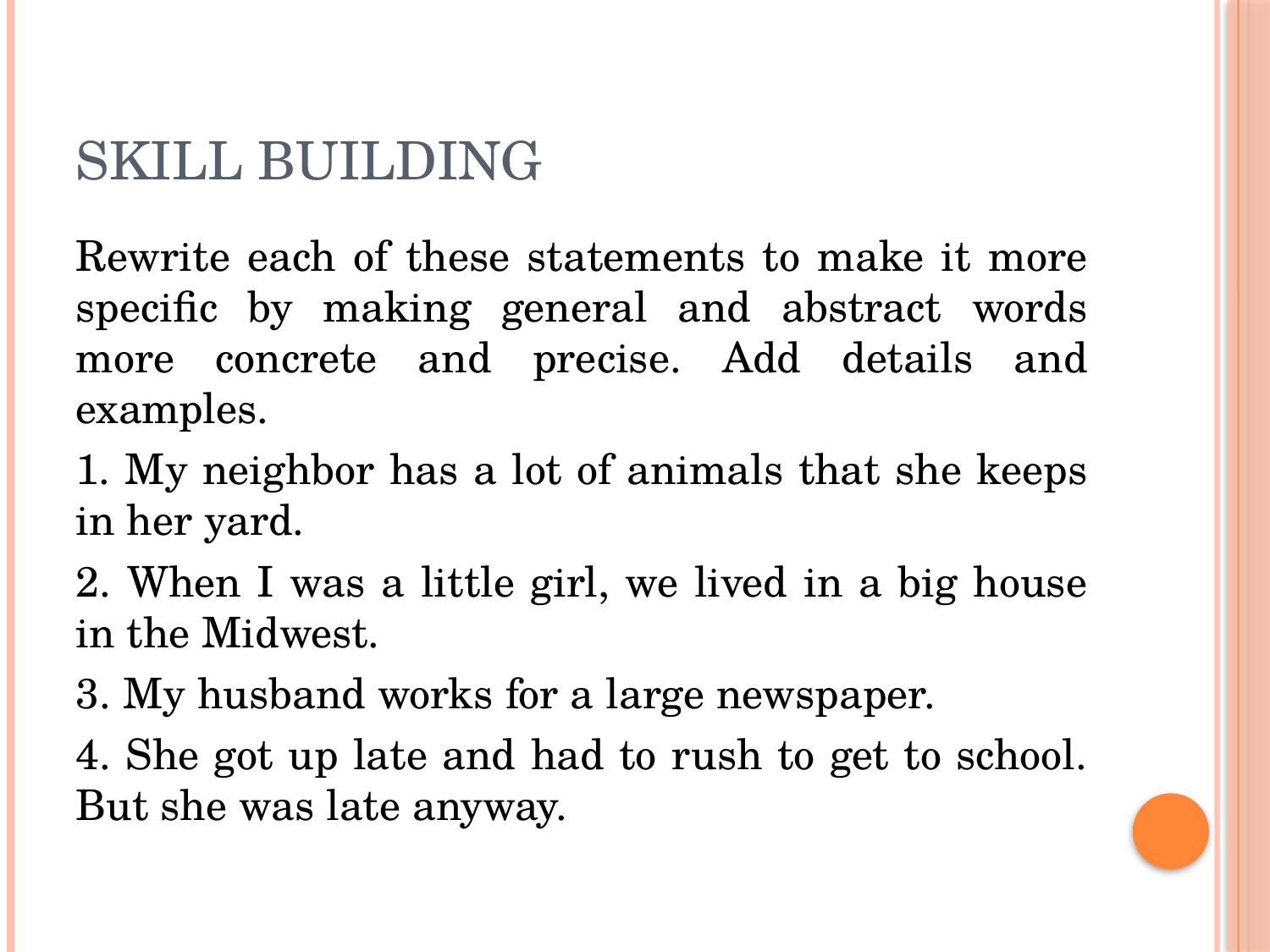

# Skill Building
Rewrite each of these statements to make it more specific by making general and abstract words more concrete and precise. Add details and examples.
1. My neighbor has a lot of animals that she keeps in her yard.
2. When I was a little girl, we lived in a big house in the Midwest.
3. My husband works for a large newspaper.
4. She got up late and had to rush to get to school. But she was late anyway.